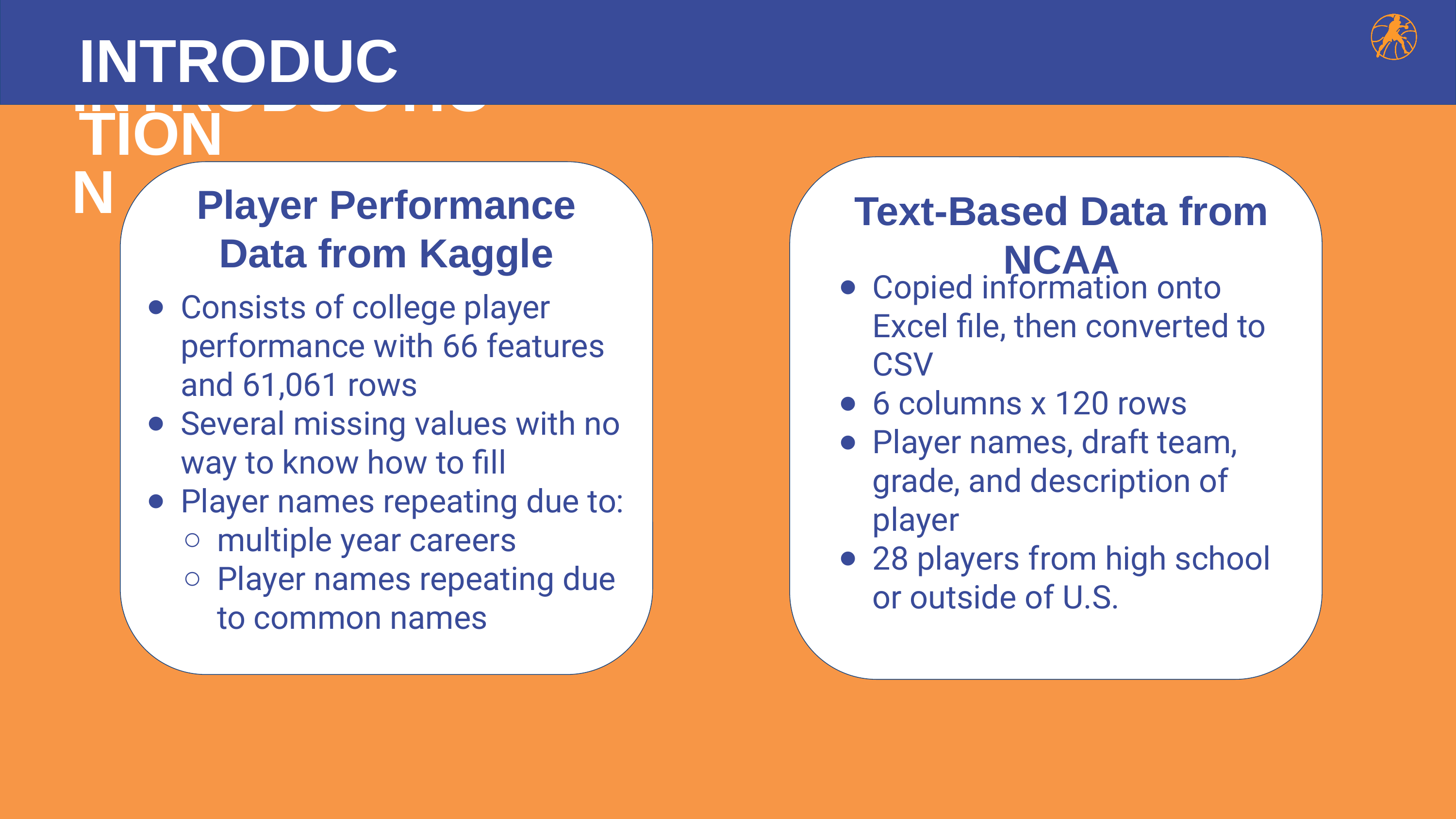

INTRODUCTION
INTRODUCTION

Player Performance Data from Kaggle
Text-Based Data from NCAA
Copied information onto Excel file, then converted to CSV
6 columns x 120 rows
Player names, draft team, grade, and description of player
28 players from high school or outside of U.S.
Consists of college player performance with 66 features and 61,061 rows
Several missing values with no way to know how to fill
Player names repeating due to:
multiple year careers
Player names repeating due to common names